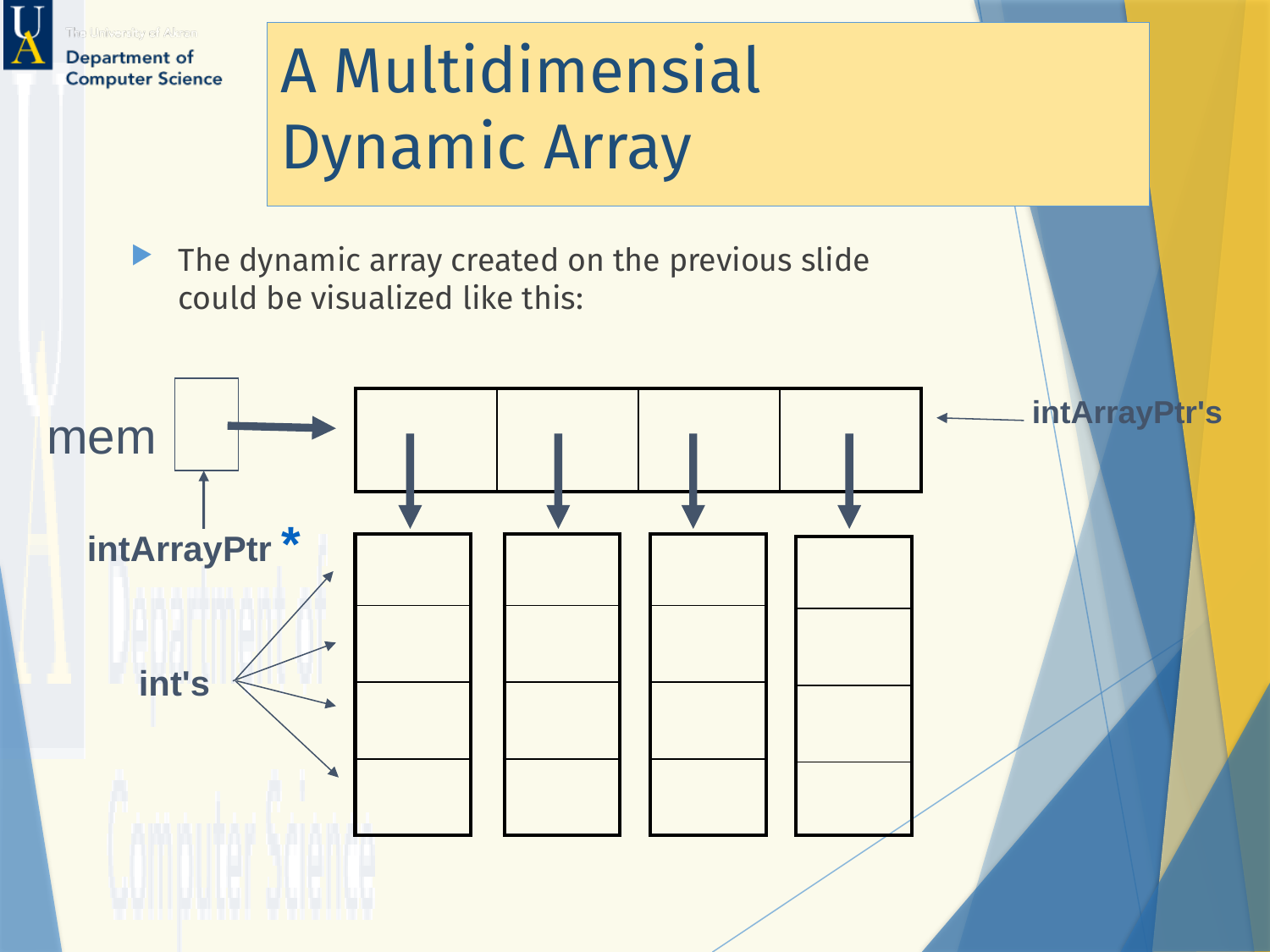

# A Multidimensial Dynamic Array
The dynamic array created on the previous slide
could be visualized like this:

intArrayPtr's
|  |  |  |  |
| --- | --- | --- | --- |
mem

intArrayPtr *
|  |
| --- |
|  |
|  |
|  |
|  |
| --- |
|  |
|  |
|  |
|  |
| --- |
|  |
|  |
|  |
|  |
| --- |
|  |
|  |
|  |

 int's